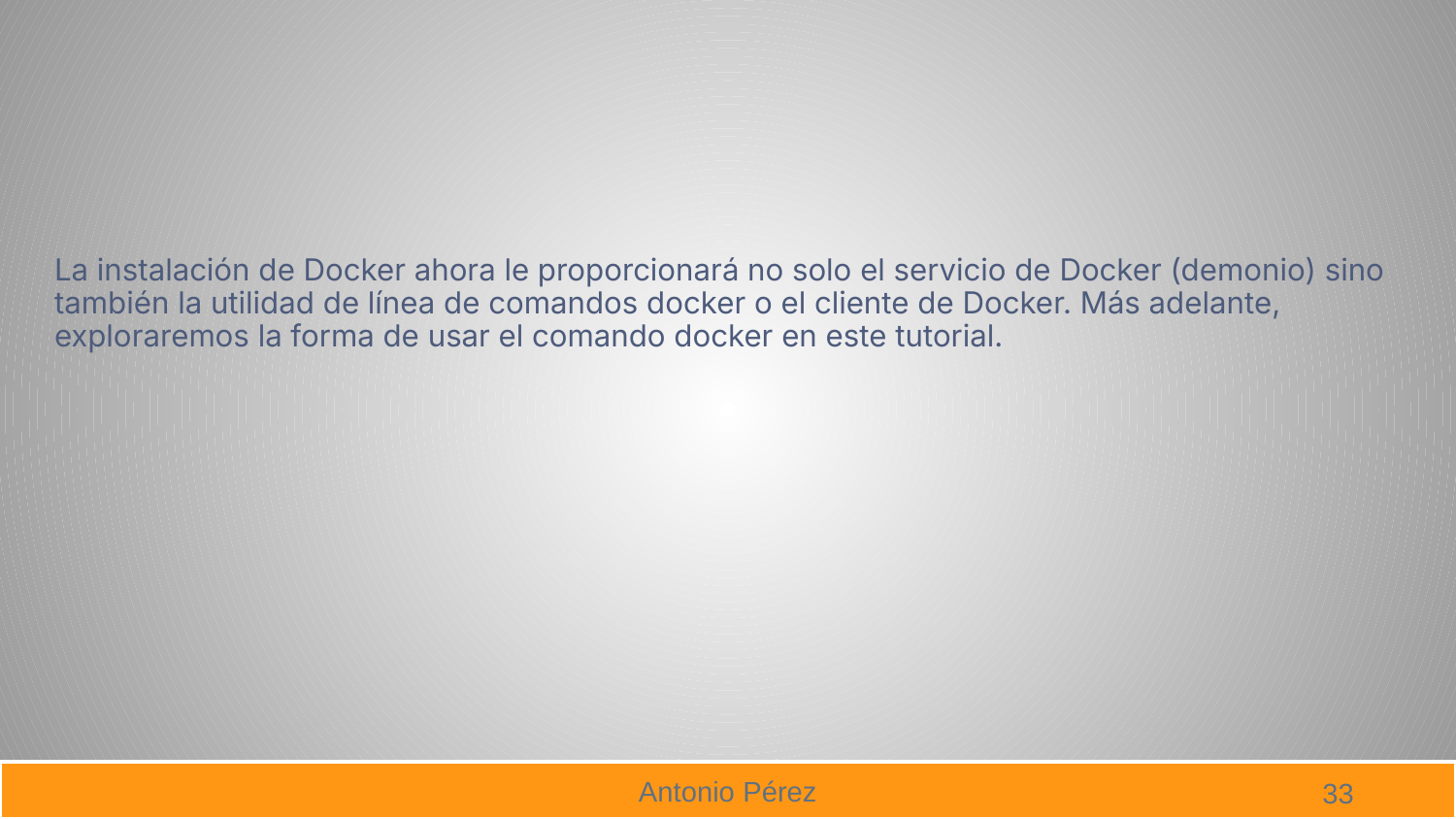

#
La instalación de Docker ahora le proporcionará no solo el servicio de Docker (demonio) sino también la utilidad de línea de comandos docker o el cliente de Docker. Más adelante, exploraremos la forma de usar el comando docker en este tutorial.